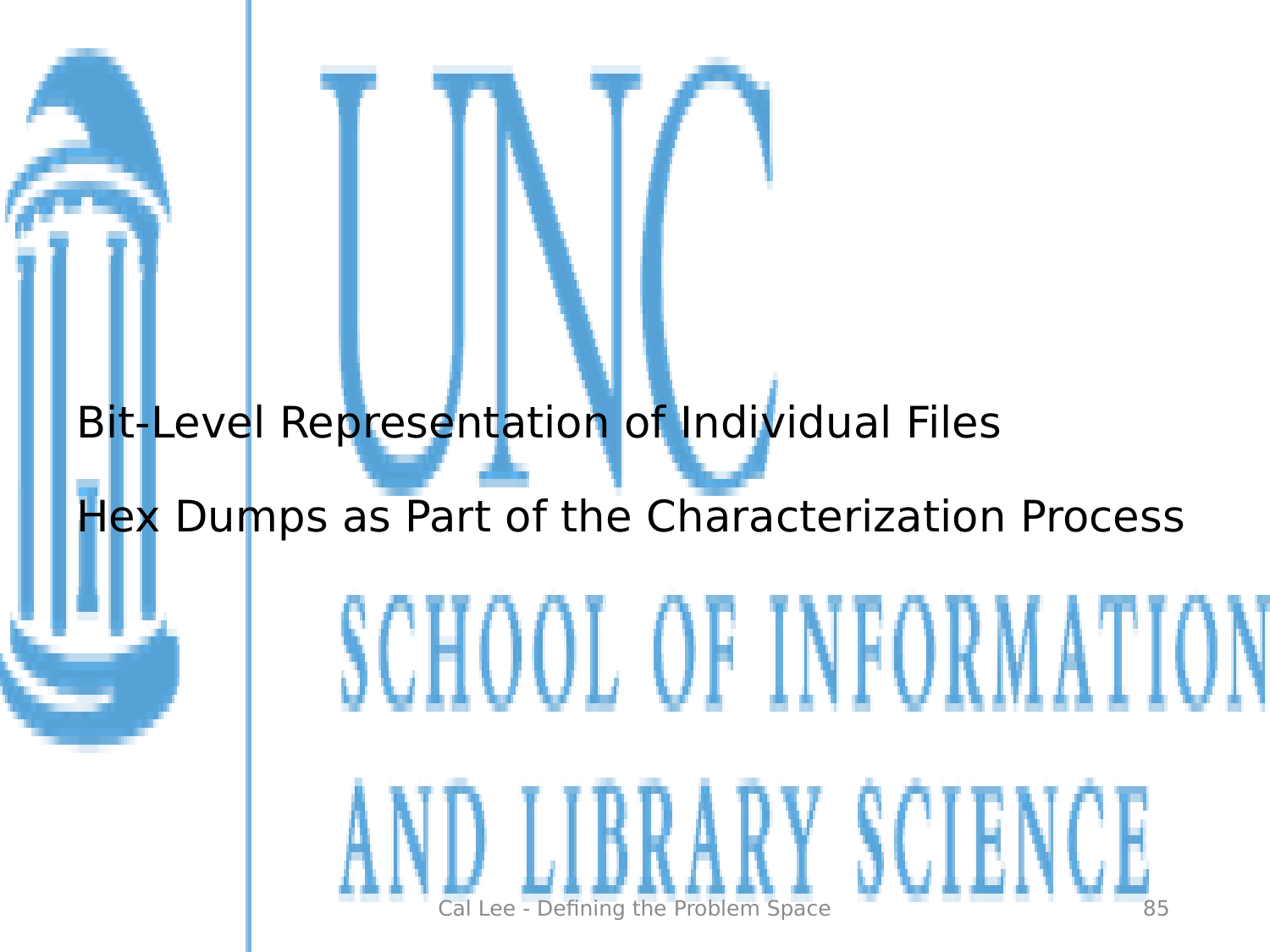

# Bit-Level Representation of Individual Files Hex Dumps as Part of the Characterization Process
Cal Lee - Defining the Problem Space
85